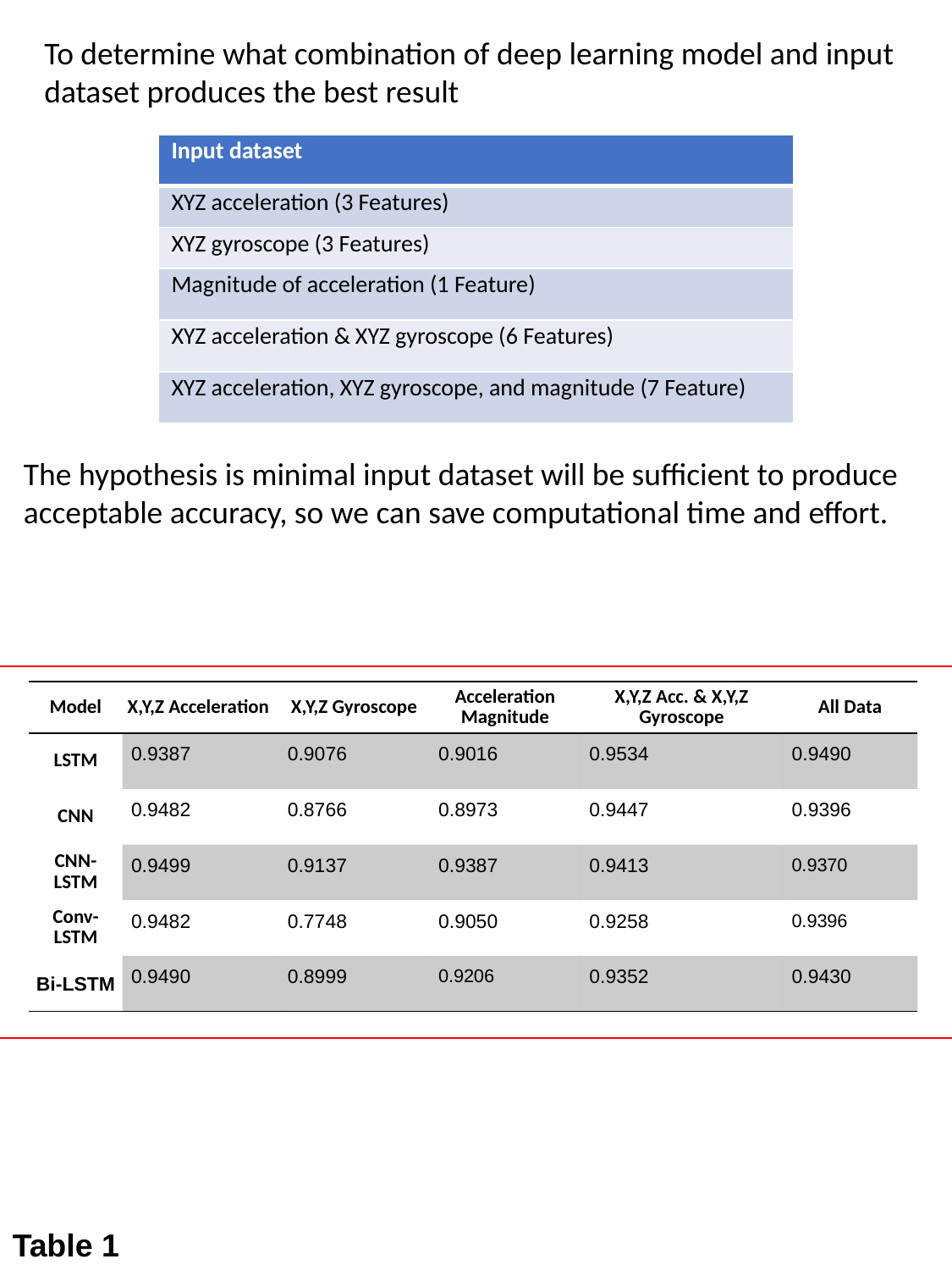

To determine what combination of deep learning model and input dataset produces the best result
| Input dataset |
| --- |
| XYZ acceleration (3 Features) |
| XYZ gyroscope (3 Features) |
| Magnitude of acceleration (1 Feature) |
| XYZ acceleration & XYZ gyroscope (6 Features) |
| XYZ acceleration, XYZ gyroscope, and magnitude (7 Feature) |

The hypothesis is minimal input dataset will be sufficient to produce acceptable accuracy, so we can save computational time and effort.

| Model | X,Y,Z Acceleration | X,Y,Z Gyroscope | Acceleration Magnitude | X,Y,Z Acc. & X,Y,Z Gyroscope | All Data |
| --- | --- | --- | --- | --- | --- |
| LSTM | 0.9387 | 0.9076 | 0.9016 | 0.9534 | 0.9490 |
| CNN | 0.9482 | 0.8766 | 0.8973 | 0.9447 | 0.9396 |
| CNN-LSTM | 0.9499 | 0.9137 | 0.9387 | 0.9413 | 0.9370 |
| Conv-LSTM | 0.9482 | 0.7748 | 0.9050 | 0.9258 | 0.9396 |
| Bi-LSTM | 0.9490 | 0.8999 | 0.9206 | 0.9352 | 0.9430 |
Table 1